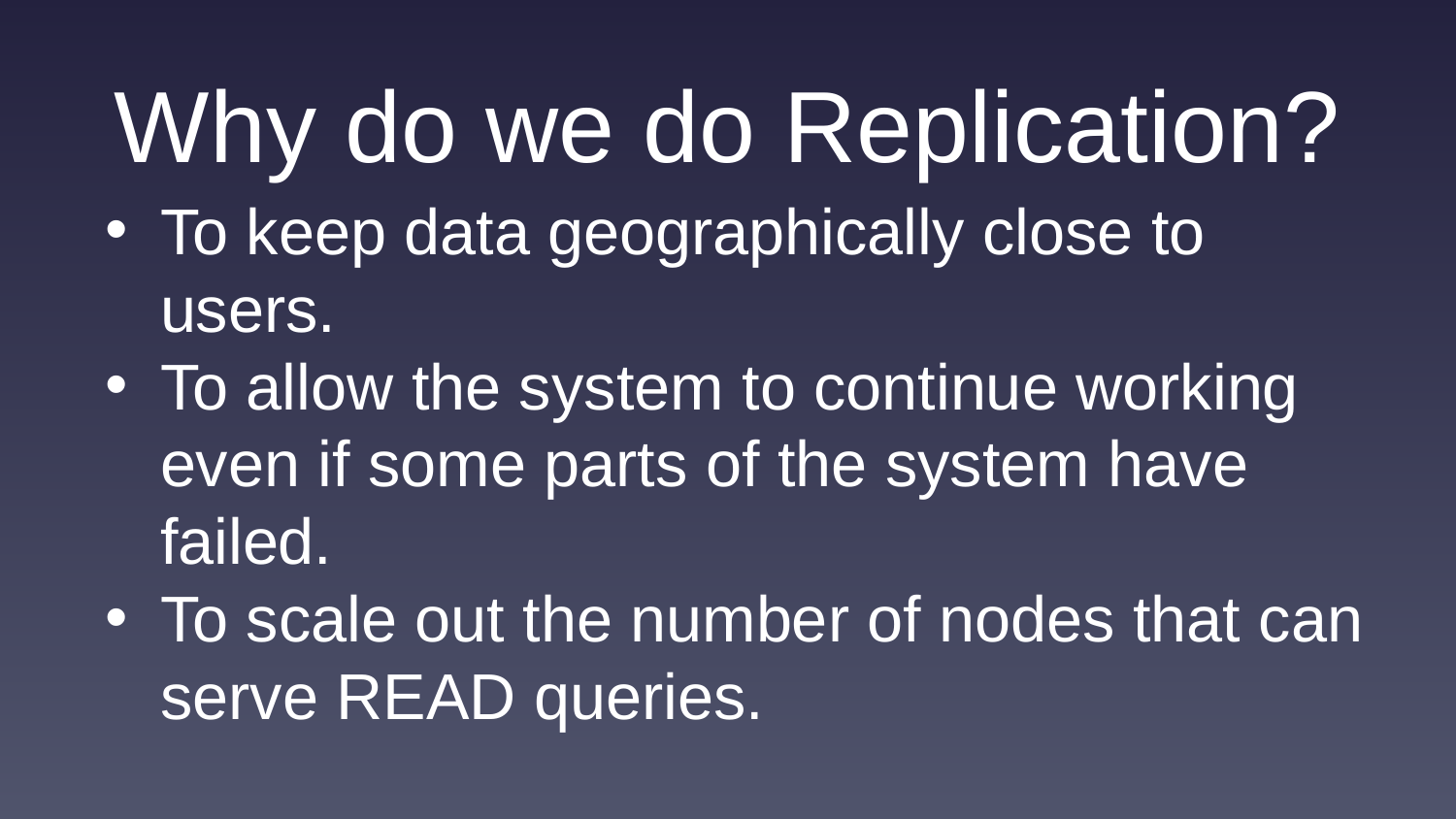

# Why do we do Replication?
To keep data geographically close to users.
To allow the system to continue working even if some parts of the system have failed.
To scale out the number of nodes that can serve READ queries.